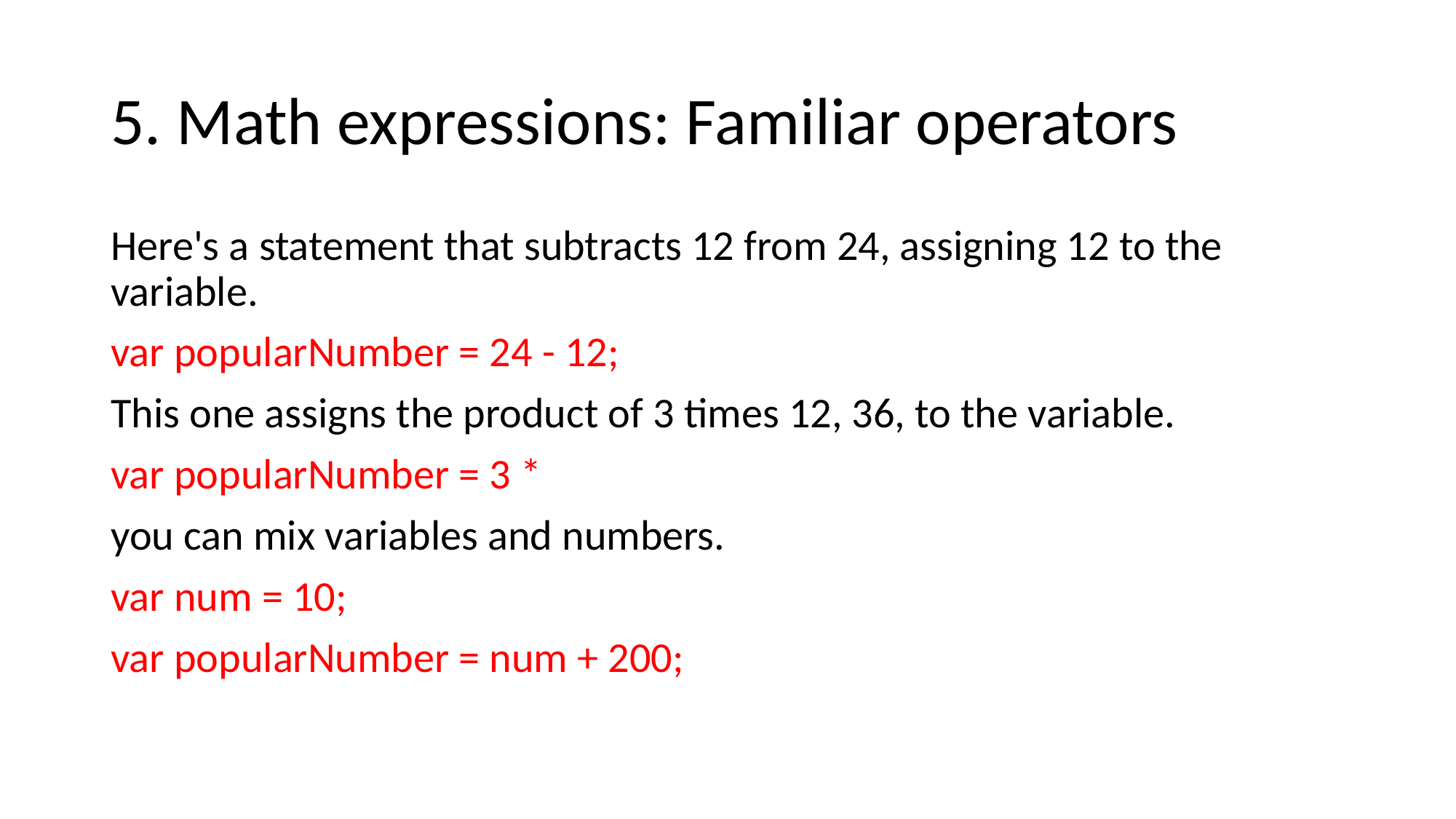

# 5. Math expressions: Familiar operators
Here's a statement that subtracts 12 from 24, assigning 12 to the variable.
var popularNumber = 24 - 12;
This one assigns the product of 3 times 12, 36, to the variable.
var popularNumber = 3 *
you can mix variables and numbers.
var num = 10;
var popularNumber = num + 200;